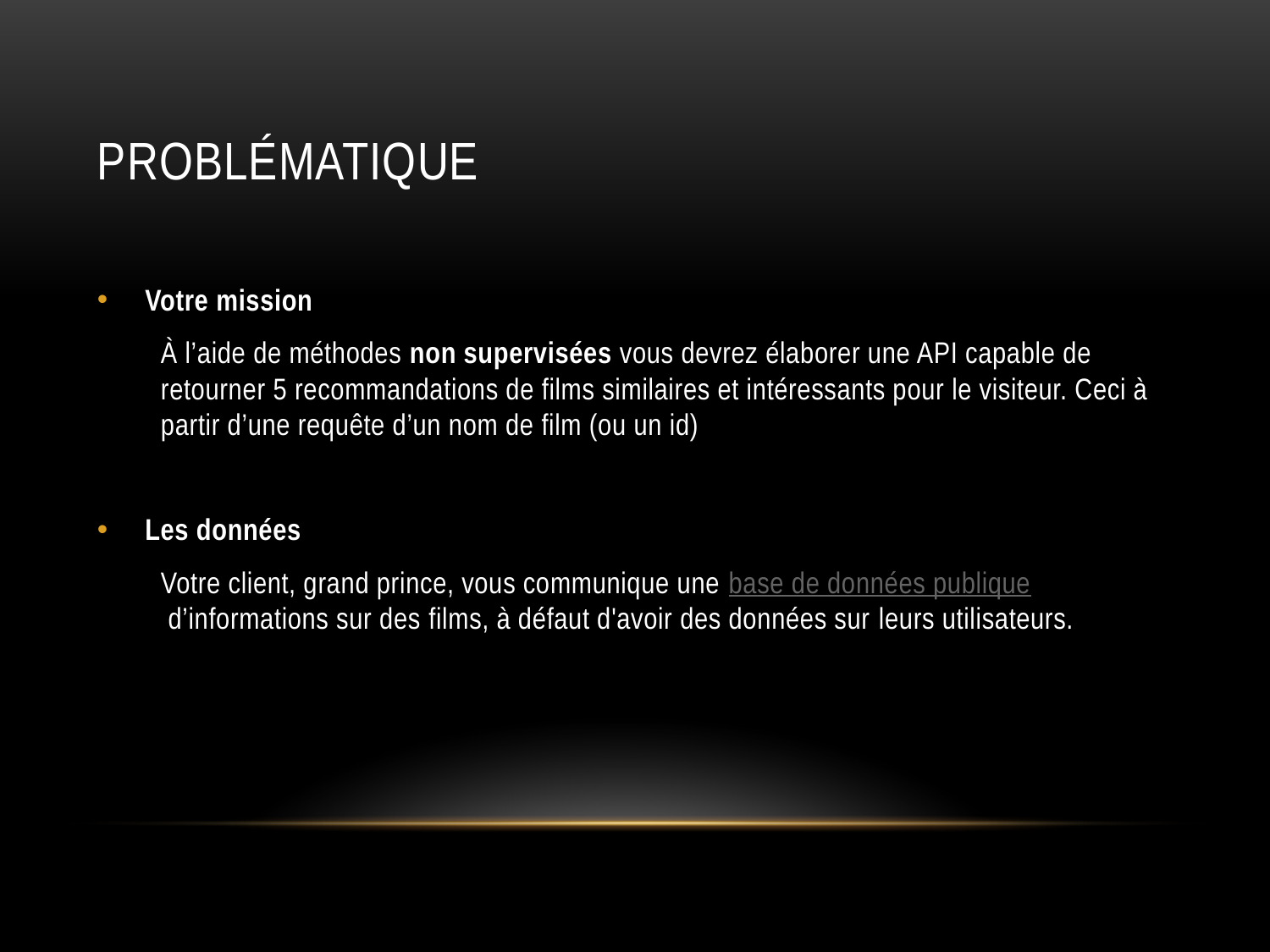

# Problématique

Votre mission
À l’aide de méthodes non supervisées vous devrez élaborer une API capable de retourner 5 recommandations de films similaires et intéressants pour le visiteur. Ceci à partir d’une requête d’un nom de film (ou un id)

Les données
Votre client, grand prince, vous communique une base de données publique d’informations sur des films, à défaut d'avoir des données sur leurs utilisateurs.